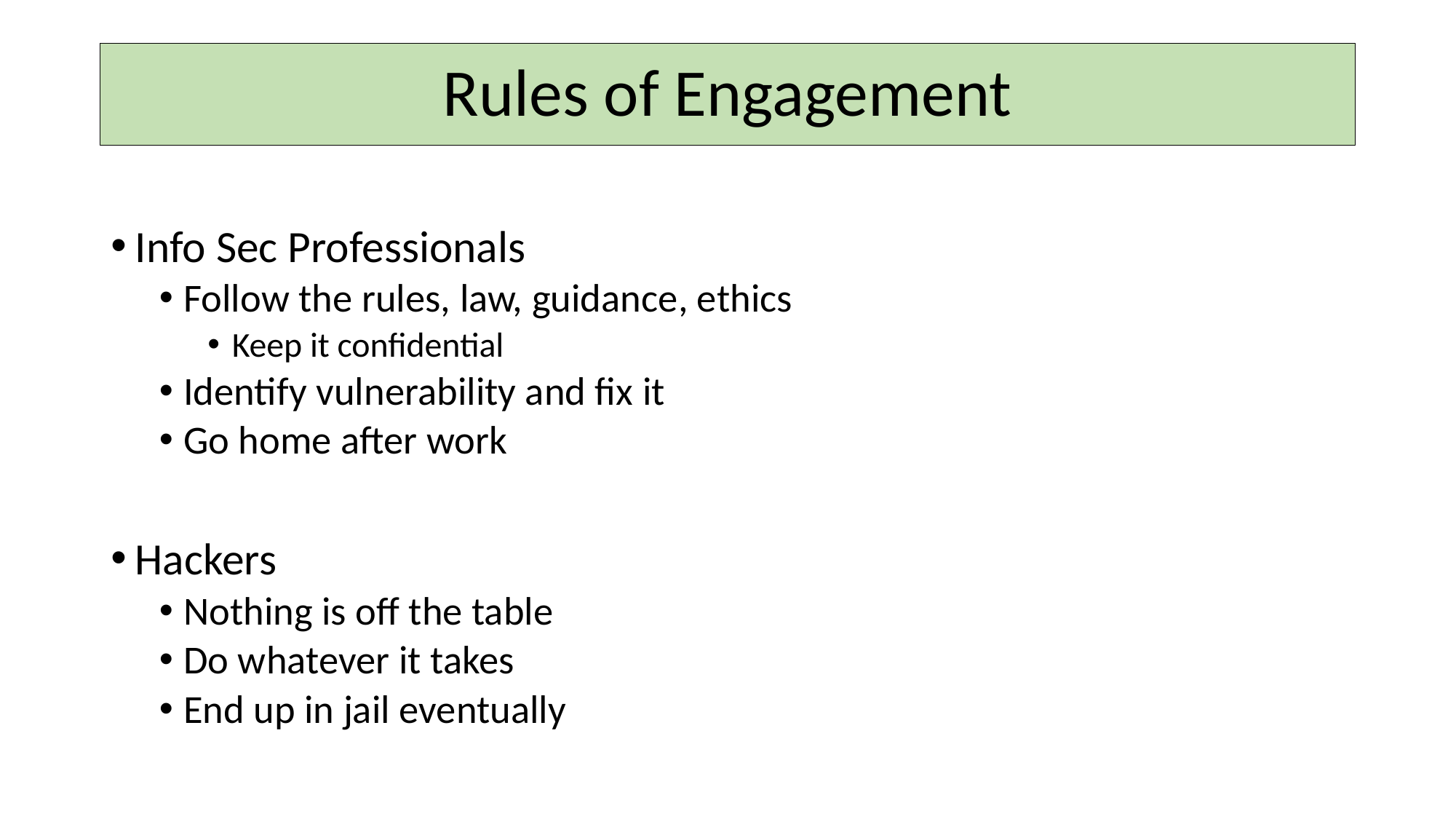

# Rules of Engagement
Info Sec Professionals
Follow the rules, law, guidance, ethics
Keep it confidential
Identify vulnerability and fix it
Go home after work

Hackers
Nothing is off the table
Do whatever it takes
End up in jail eventually